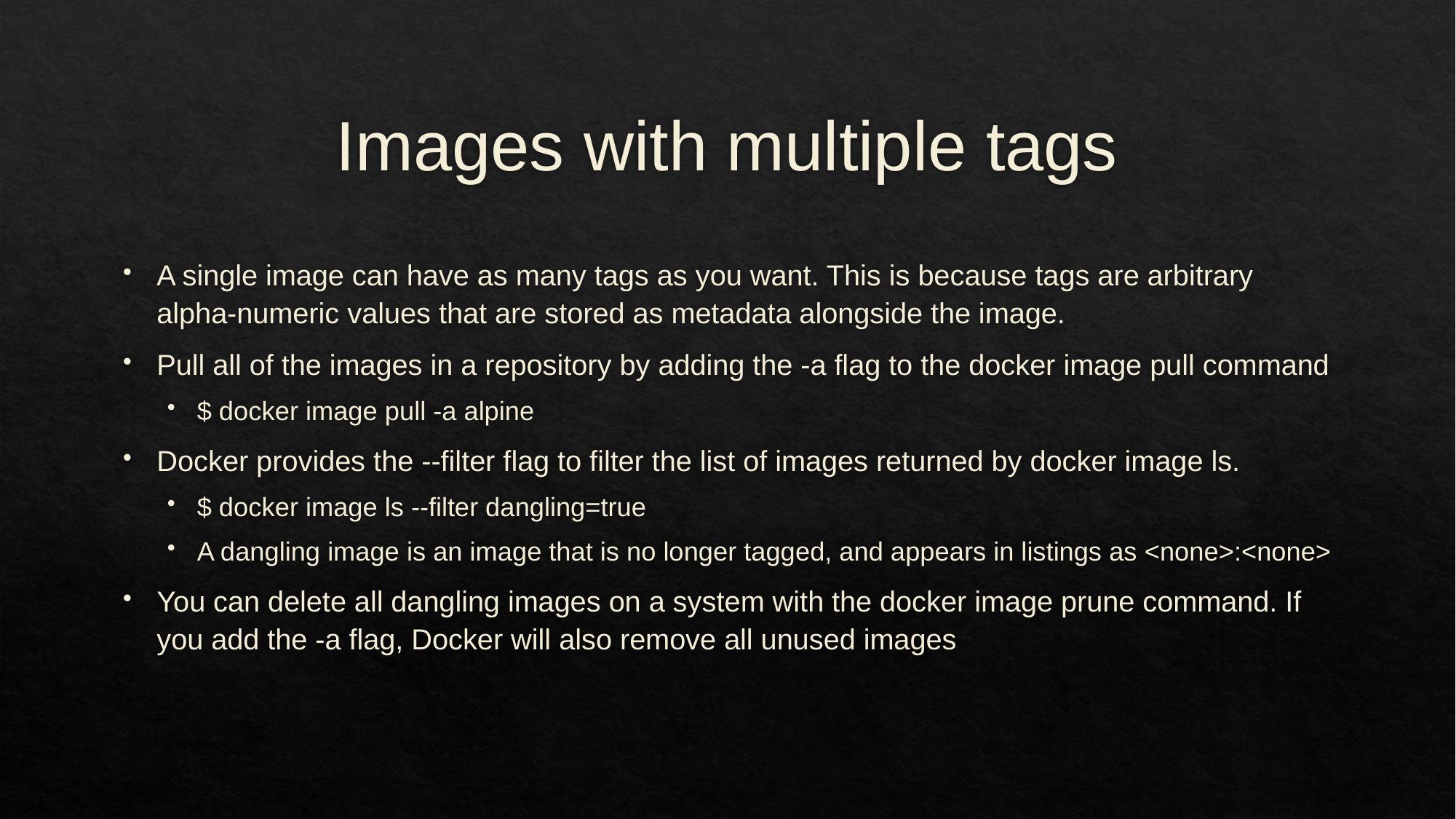

# Images with multiple tags
A single image can have as many tags as you want. This is because tags are arbitrary alpha-numeric values that are stored as metadata alongside the image.
Pull all of the images in a repository by adding the -a flag to the docker image pull command
$ docker image pull -a alpine
Docker provides the --filter flag to filter the list of images returned by docker image ls.
$ docker image ls --filter dangling=true
A dangling image is an image that is no longer tagged, and appears in listings as <none>:<none>
You can delete all dangling images on a system with the docker image prune command. If you add the -a flag, Docker will also remove all unused images